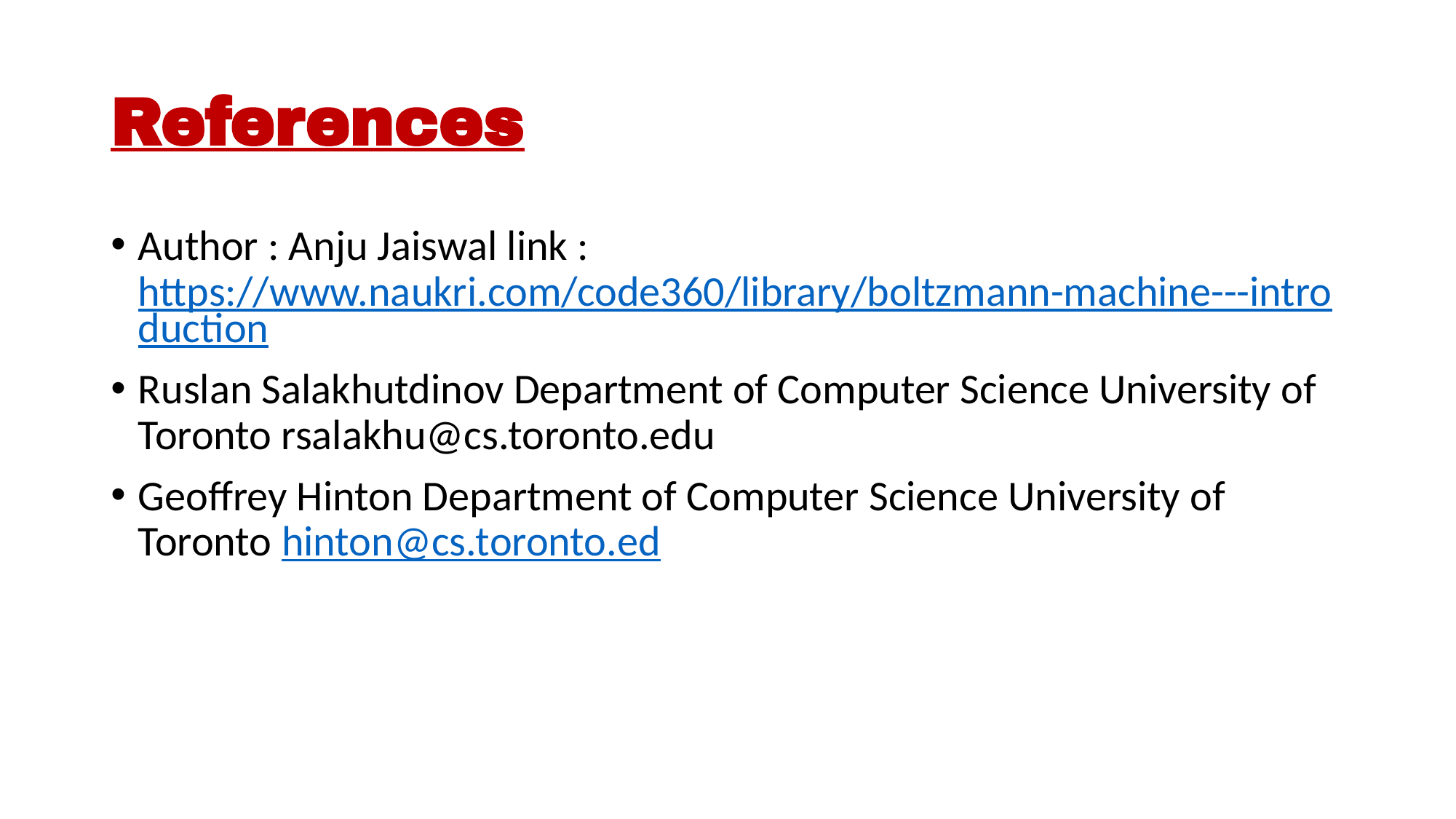

# References
Author : Anju Jaiswal link : https://www.naukri.com/code360/library/boltzmann-machine---introduction
Ruslan Salakhutdinov Department of Computer Science University of Toronto rsalakhu@cs.toronto.edu
Geoffrey Hinton Department of Computer Science University of Toronto hinton@cs.toronto.ed